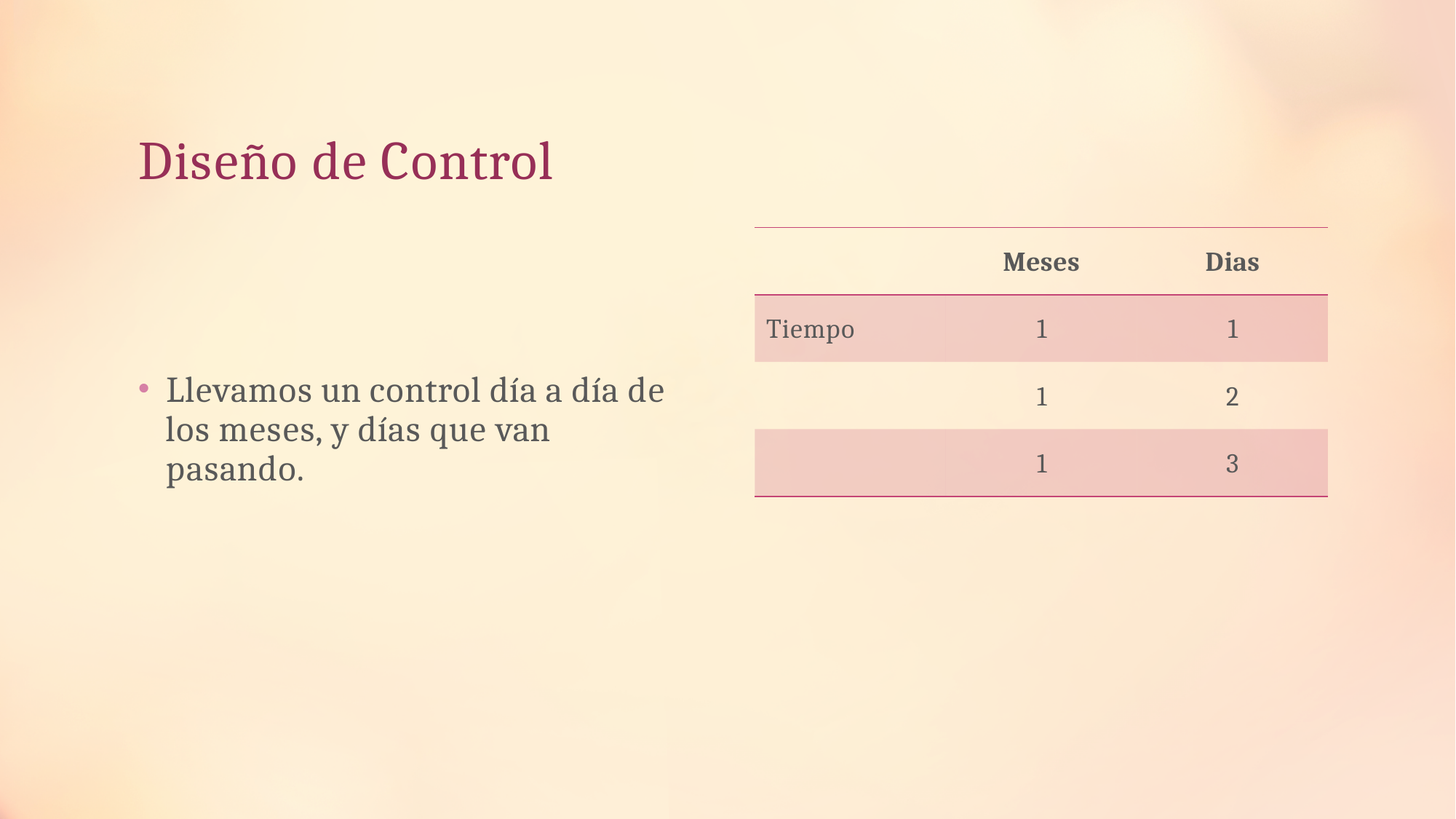

# Diseño de Control

Llevamos un control día a día de los meses, y días que van pasando.

|  | Meses | Dias |
| --- | --- | --- |
| Tiempo | 1 | 1 |
|  | 1 | 2 |
|  | 1 | 3 |